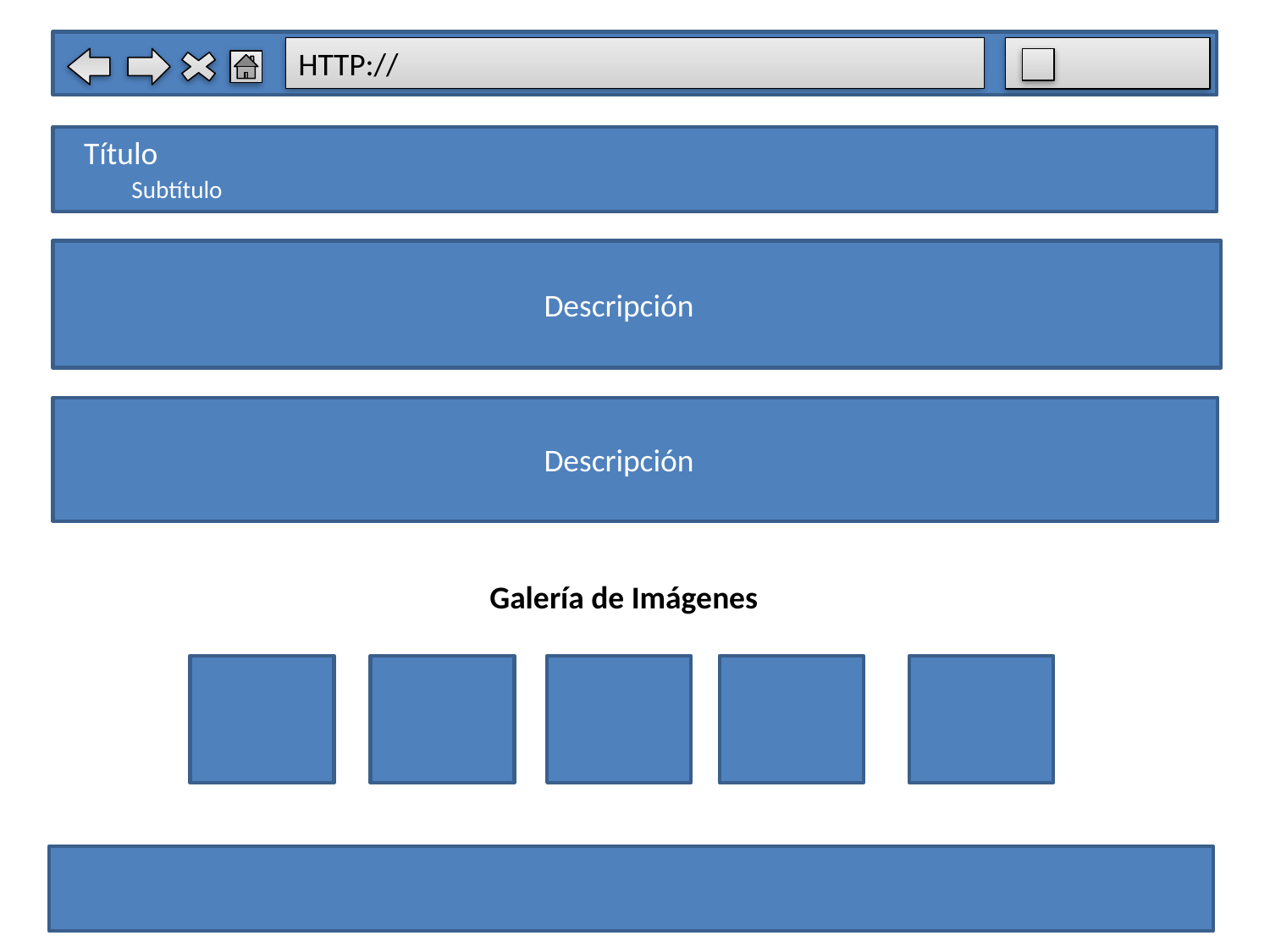

HTTP://

Título
Subtítulo

Descripción

Descripción
Galería de Imágenes